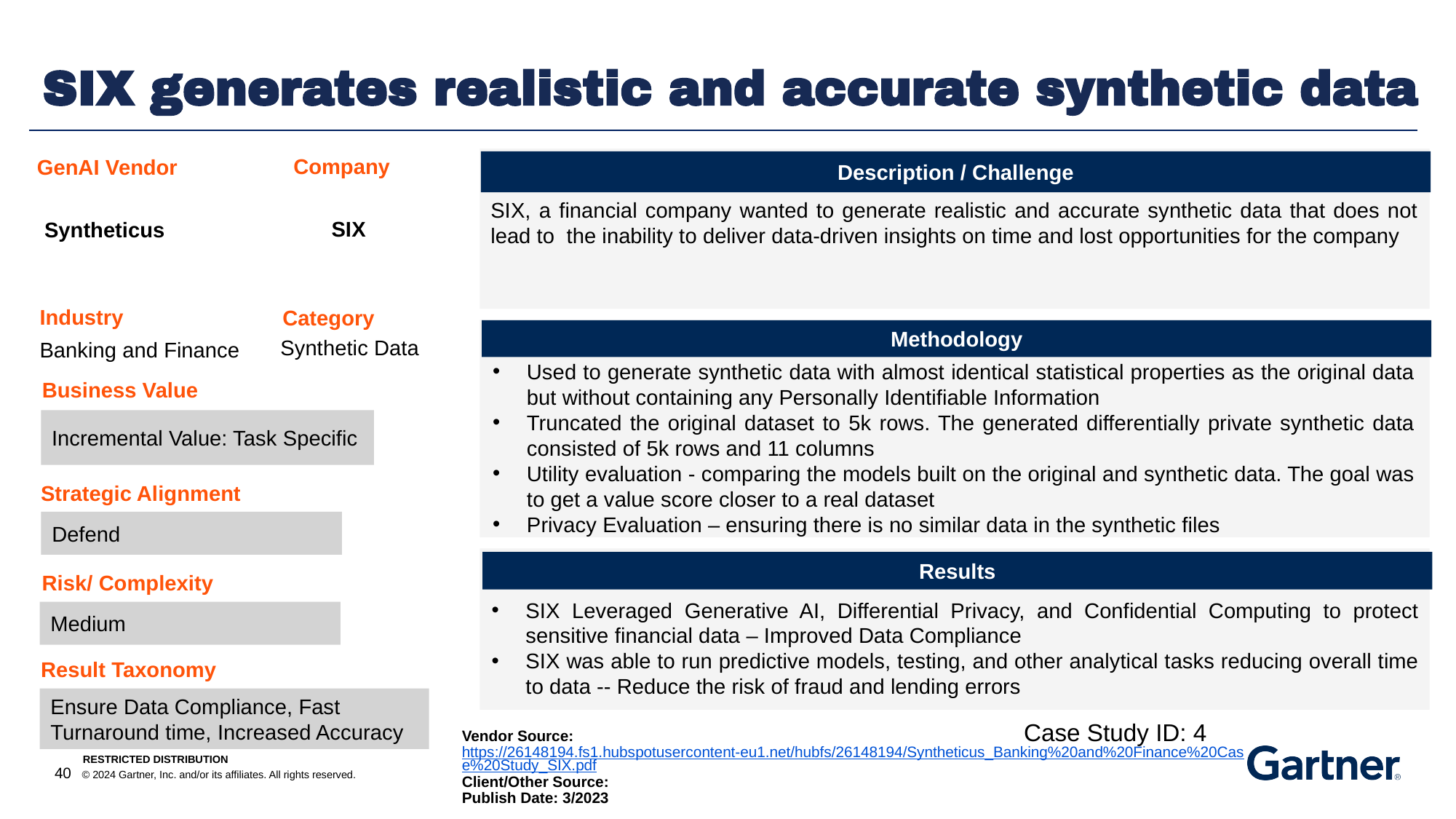

SIX generates realistic and accurate synthetic data
Company
GenAI Vendor

Description / Challenge
SIX, a financial company wanted to generate realistic and accurate synthetic data that does not lead to  the inability to deliver data-driven insights on time and lost opportunities for the company
SIX
Syntheticus
Industry
Category

Methodology
Synthetic Data
Banking and Finance
Used to generate synthetic data with almost identical statistical properties as the original data but without containing any Personally Identifiable Information
Truncated the original dataset to 5k rows. The generated differentially private synthetic data consisted of 5k rows and 11 columns
Utility evaluation - comparing the models built on the original and synthetic data. The goal was to get a value score closer to a real dataset
Privacy Evaluation – ensuring there is no similar data in the synthetic files
Business Value
Incremental Value: Task Specific
Strategic Alignment
Defend

Results
Risk/ Complexity
SIX Leveraged Generative AI, Differential Privacy, and Confidential Computing to protect sensitive financial data – Improved Data Compliance
SIX was able to run predictive models, testing, and other analytical tasks reducing overall time to data -- Reduce the risk of fraud and lending errors
Medium
Result Taxonomy
Ensure Data Compliance, Fast Turnaround time, Increased Accuracy
Case Study ID: 4
Vendor Source: https://26148194.fs1.hubspotusercontent-eu1.net/hubfs/26148194/Syntheticus_Banking%20and%20Finance%20Case%20Study_SIX.pdf
Client/Other Source:
Publish Date: 3/2023